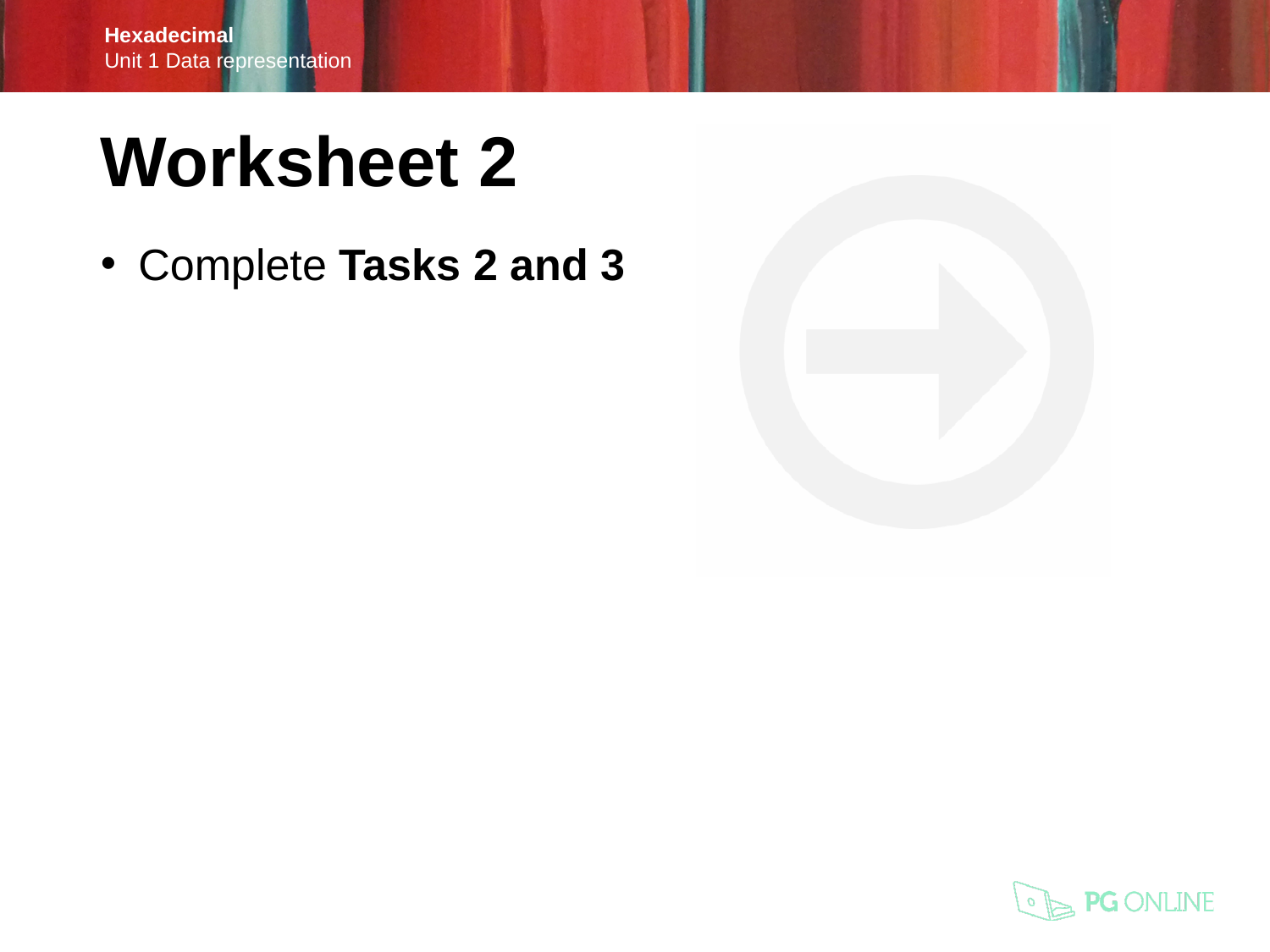

Worksheet 2
Complete Tasks 2 and 3